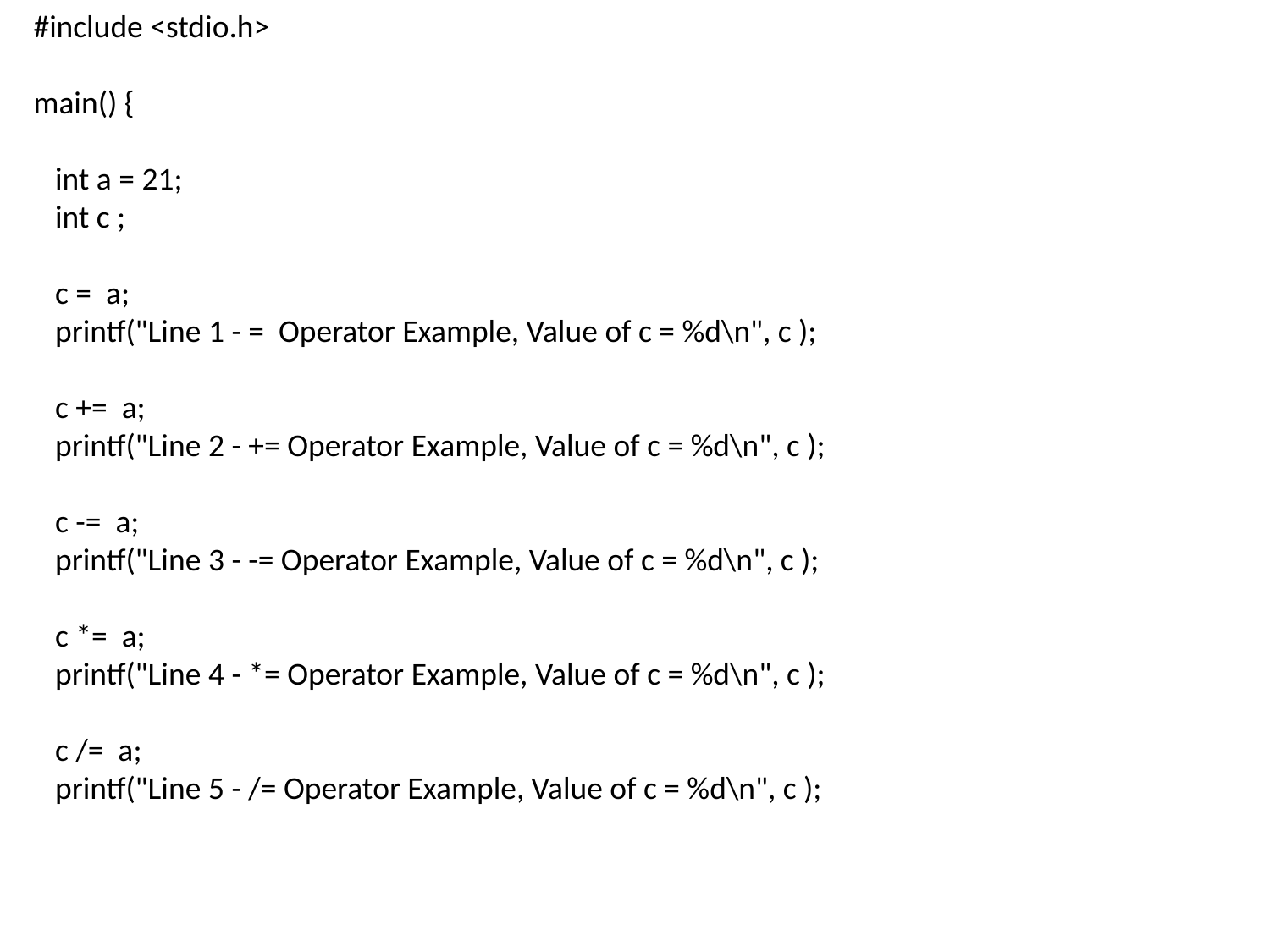

#include <stdio.h>

main() {

   int a = 21;
   int c ;

   c =  a;
   printf("Line 1 - =  Operator Example, Value of c = %d\n", c );

   c +=  a;
   printf("Line 2 - += Operator Example, Value of c = %d\n", c );

   c -=  a;
   printf("Line 3 - -= Operator Example, Value of c = %d\n", c );

   c *=  a;
   printf("Line 4 - *= Operator Example, Value of c = %d\n", c );

   c /=  a;
   printf("Line 5 - /= Operator Example, Value of c = %d\n", c );